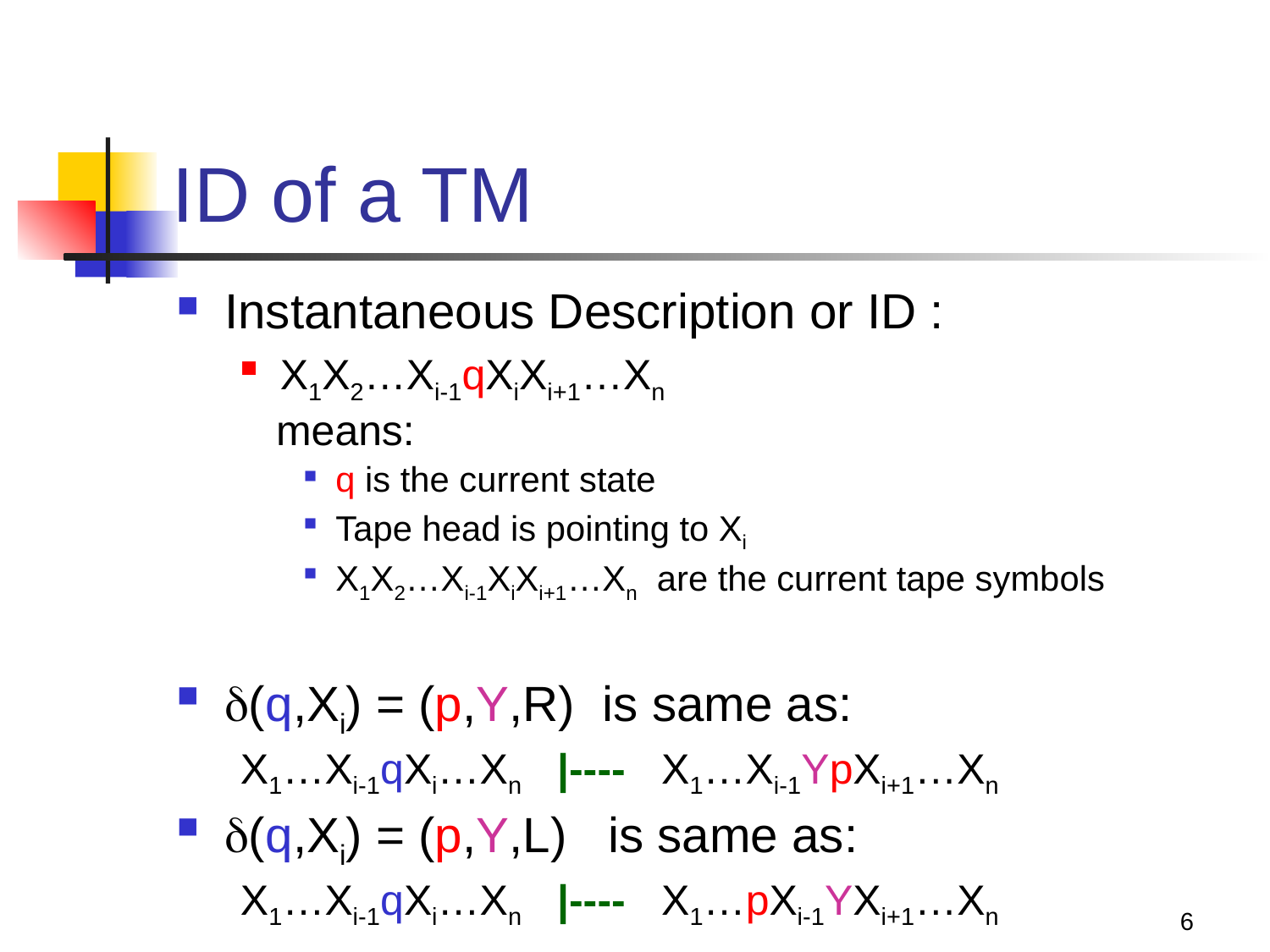

# ID of a TM
Instantaneous Description or ID :
X1X2…Xi-1qXiXi+1…Xn
   means:
q is the current state
Tape head is pointing to Xi
X1X2…Xi-1XiXi+1…Xn  are the current tape symbols

δ(q,Xi) = (p,Y,R)  is same as:
X1…Xi-1qXi…Xn   |----   X1…Xi-1YpXi+1…Xn
δ(q,Xi) = (p,Y,L)   is same as:
X1…Xi-1qXi…Xn   |----   X1…pXi-1YXi+1…Xn

6